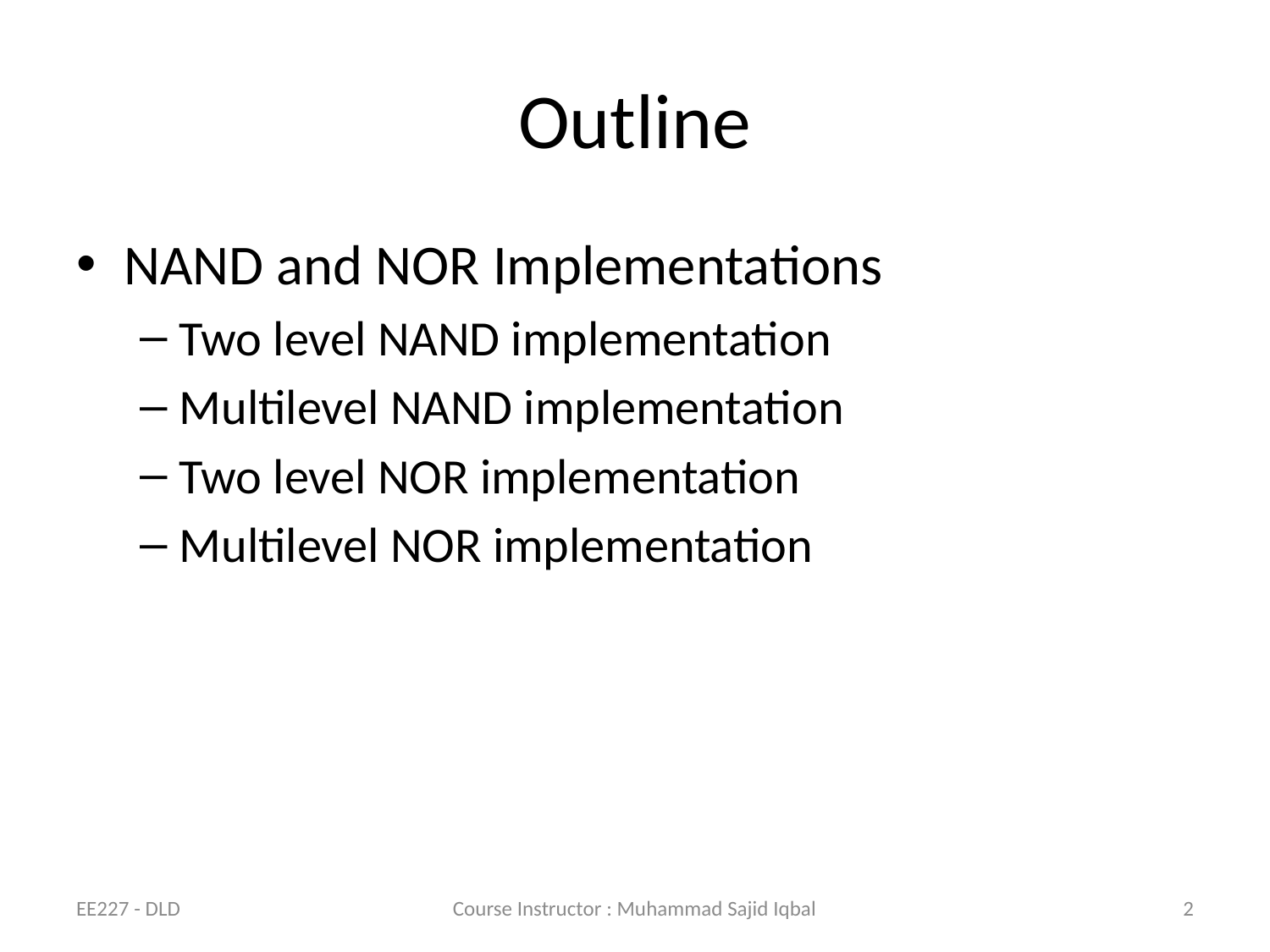

# Outline
NAND and NOR Implementations
Two level NAND implementation
Multilevel NAND implementation
Two level NOR implementation
Multilevel NOR implementation

EE227 - DLD
Course Instructor : Muhammad Sajid Iqbal
2